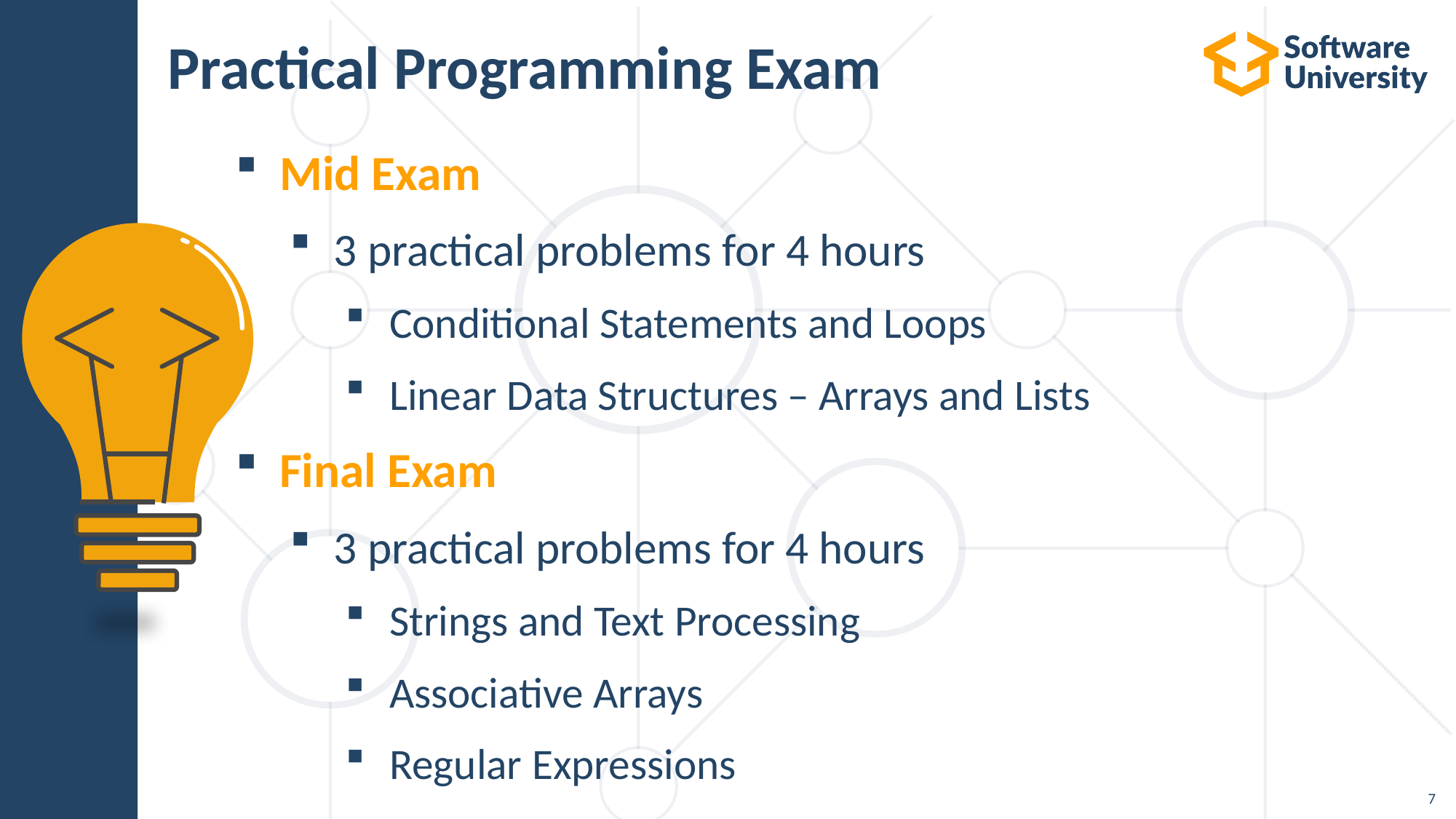

# Practical Programming Exam
Mid Exam
3 practical problems for 4 hours
Conditional Statements and Loops
Linear Data Structures – Arrays and Lists
Final Exam
3 practical problems for 4 hours
Strings and Text Processing
Associative Arrays
Regular Expressions

7